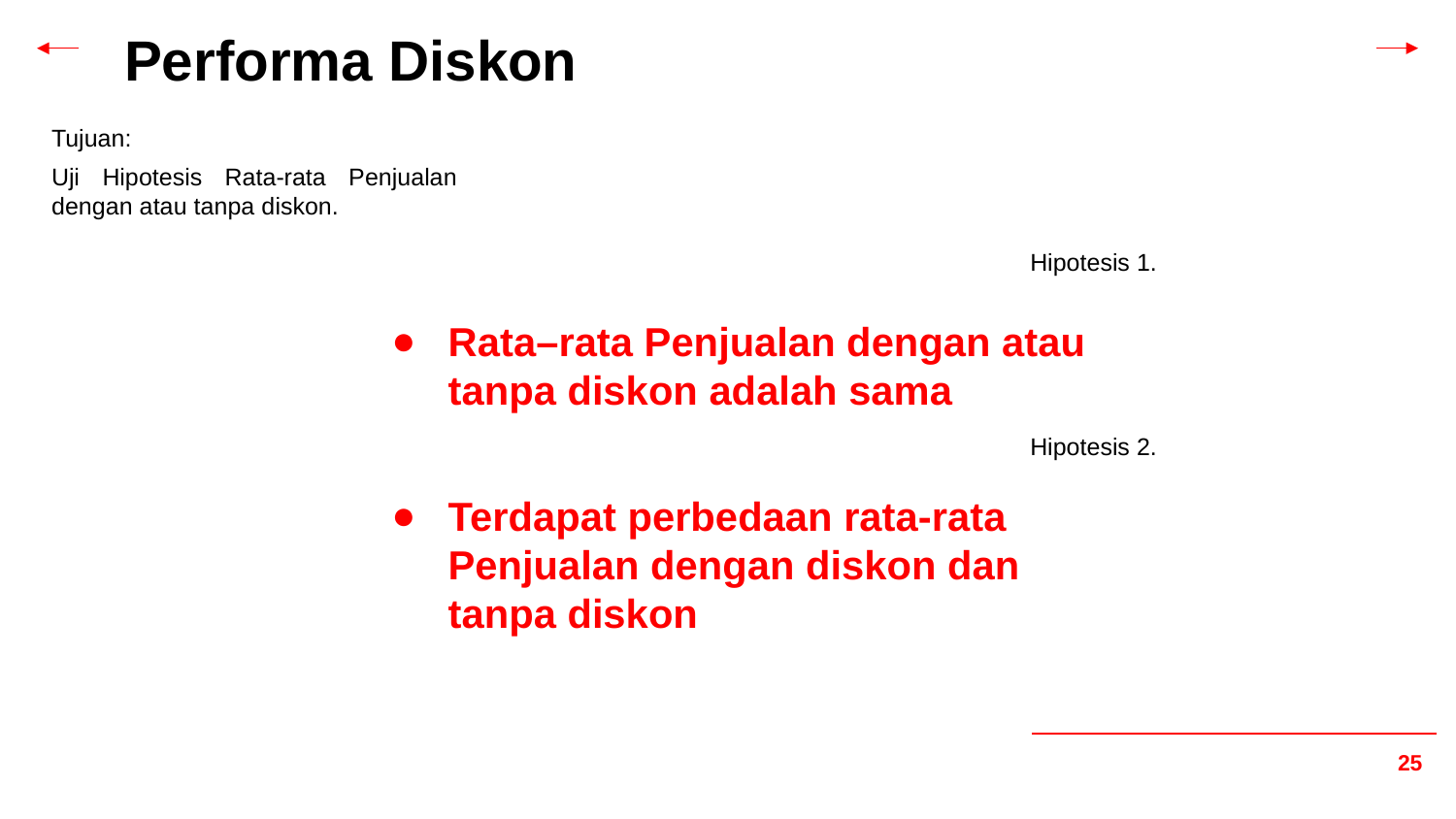

# Performa Diskon
Tujuan:
Uji Hipotesis Rata-rata Penjualan dengan atau tanpa diskon.
Hipotesis 1.
Rata–rata Penjualan dengan atau tanpa diskon adalah sama
Hipotesis 2.
Terdapat perbedaan rata-rata Penjualan dengan diskon dan tanpa diskon